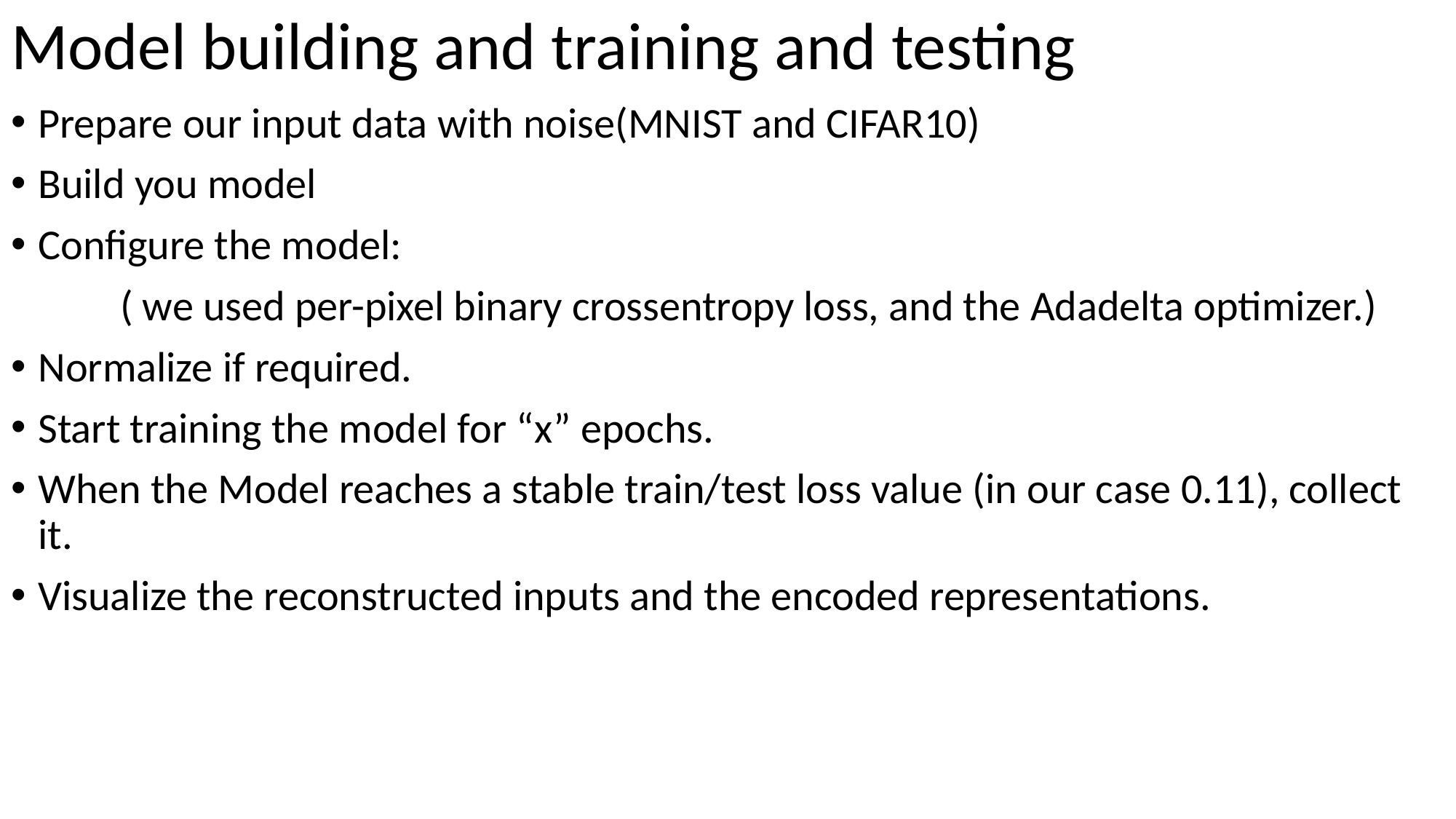

# Model building and training and testing
Prepare our input data with noise(MNIST and CIFAR10)
Build you model
Configure the model:
	( we used per-pixel binary crossentropy loss, and the Adadelta optimizer.)
Normalize if required.
Start training the model for “x” epochs.
When the Model reaches a stable train/test loss value (in our case 0.11), collect it.
Visualize the reconstructed inputs and the encoded representations.